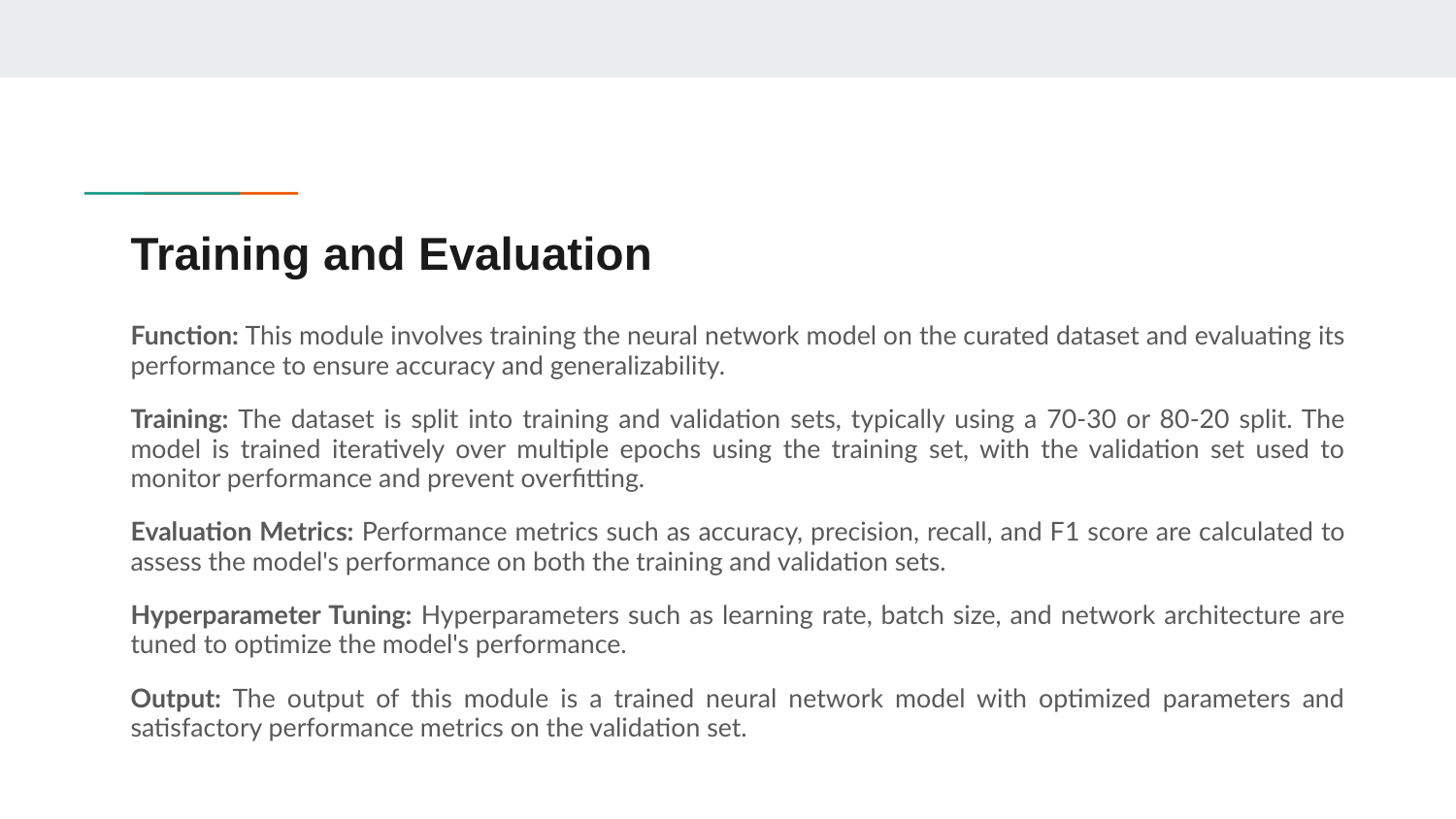

# Training and Evaluation
Function: This module involves training the neural network model on the curated dataset and evaluating its performance to ensure accuracy and generalizability.
Training: The dataset is split into training and validation sets, typically using a 70-30 or 80-20 split. The model is trained iteratively over multiple epochs using the training set, with the validation set used to monitor performance and prevent overfitting.
Evaluation Metrics: Performance metrics such as accuracy, precision, recall, and F1 score are calculated to assess the model's performance on both the training and validation sets.
Hyperparameter Tuning: Hyperparameters such as learning rate, batch size, and network architecture are tuned to optimize the model's performance.
Output: The output of this module is a trained neural network model with optimized parameters and satisfactory performance metrics on the validation set.